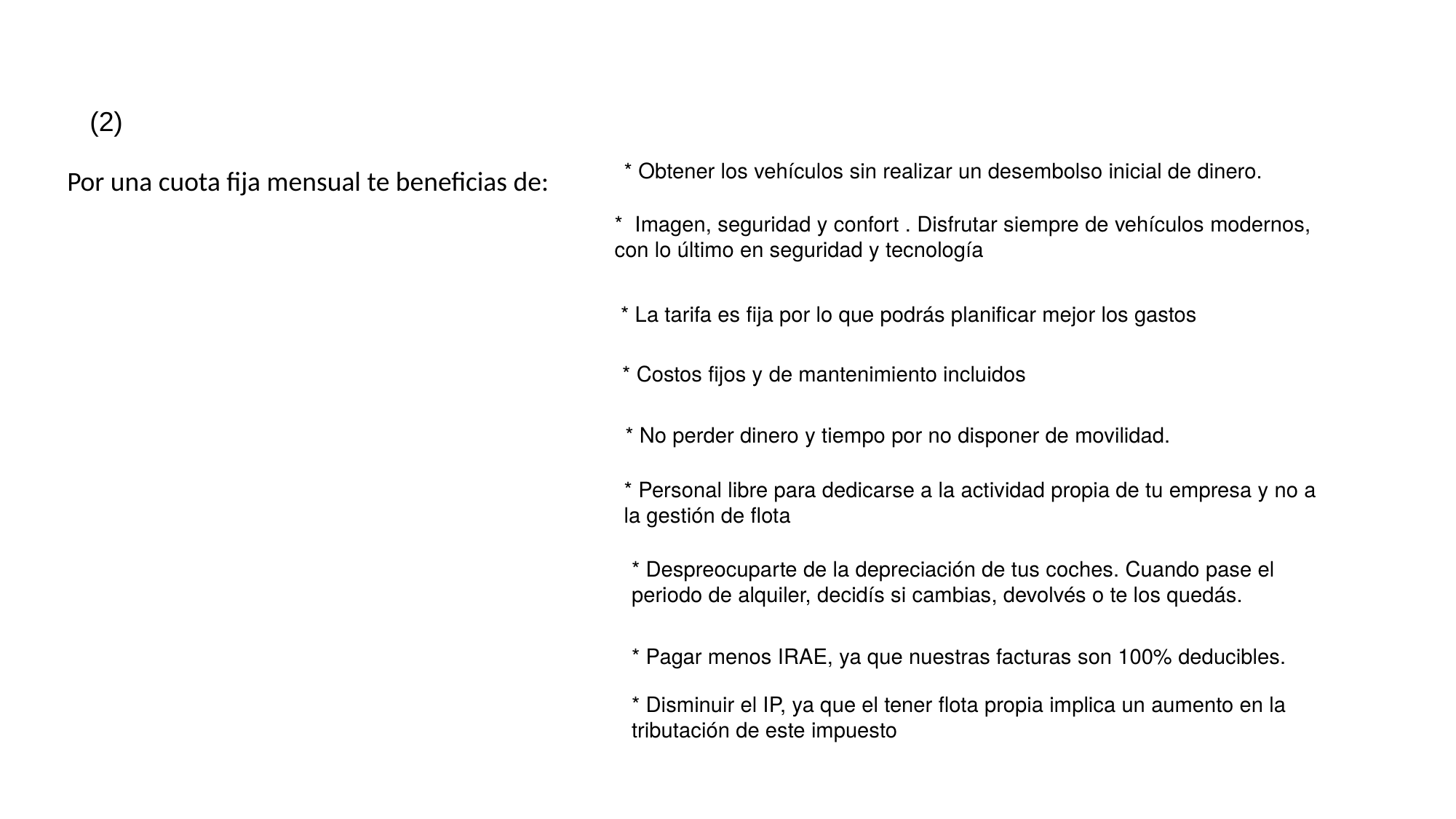

(2)
* Obtener los vehículos sin realizar un desembolso inicial de dinero.
Por una cuota fija mensual te beneficias de:
*  Imagen, seguridad y confort . Disfrutar siempre de vehículos modernos, con lo último en seguridad y tecnología
* La tarifa es fija por lo que podrás planificar mejor los gastos
* Costos fijos y de mantenimiento incluidos
* No perder dinero y tiempo por no disponer de movilidad.
* Personal libre para dedicarse a la actividad propia de tu empresa y no a la gestión de flota
* Despreocuparte de la depreciación de tus coches. Cuando pase el periodo de alquiler, decidís si cambias, devolvés o te los quedás.
* Pagar menos IRAE, ya que nuestras facturas son 100% deducibles.
* Disminuir el IP, ya que el tener flota propia implica un aumento en la tributación de este impuesto